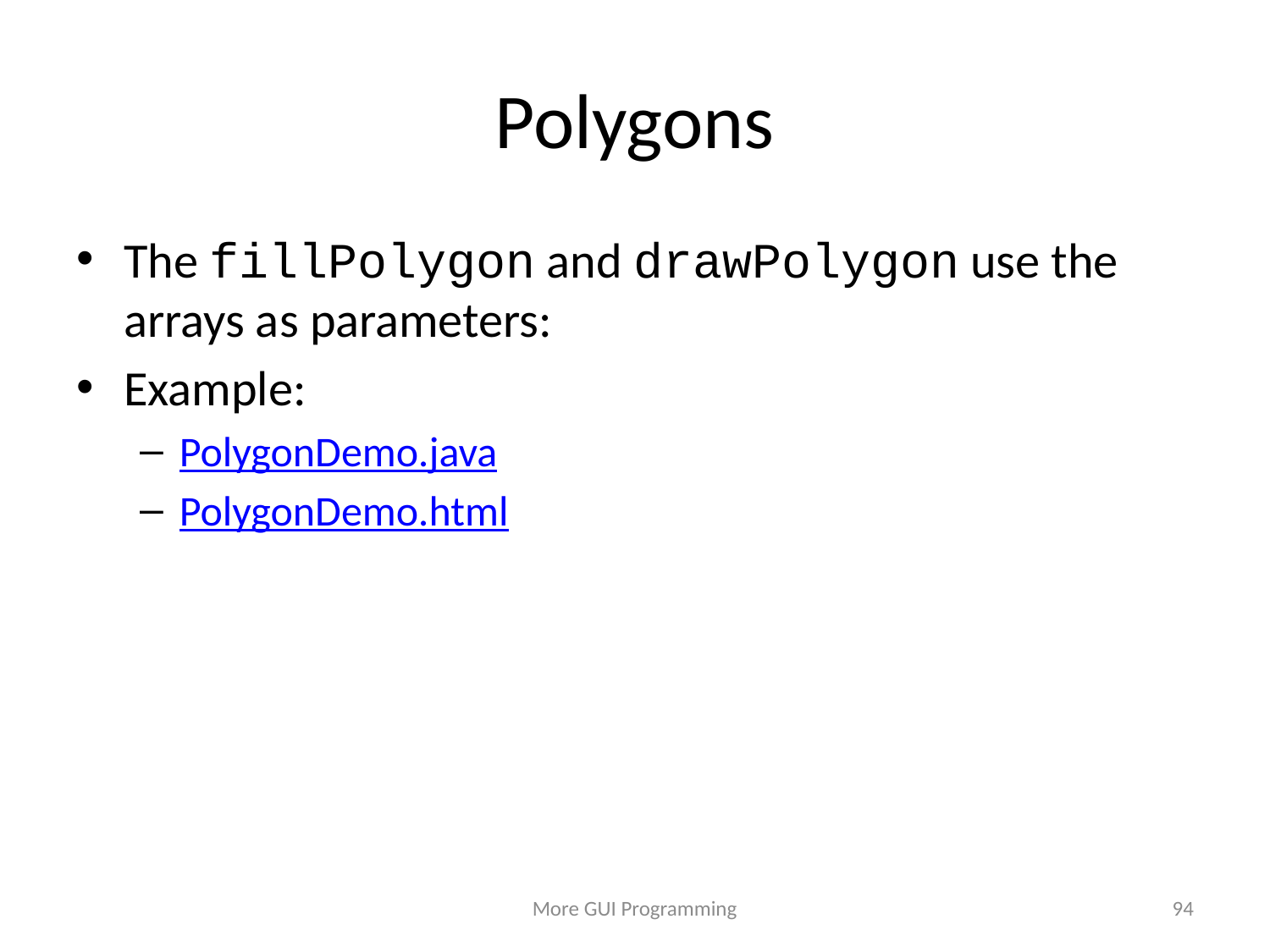

# Polygons
The fillPolygon and drawPolygon use the arrays as parameters:
Example:
PolygonDemo.java
PolygonDemo.html

More GUI Programming
94